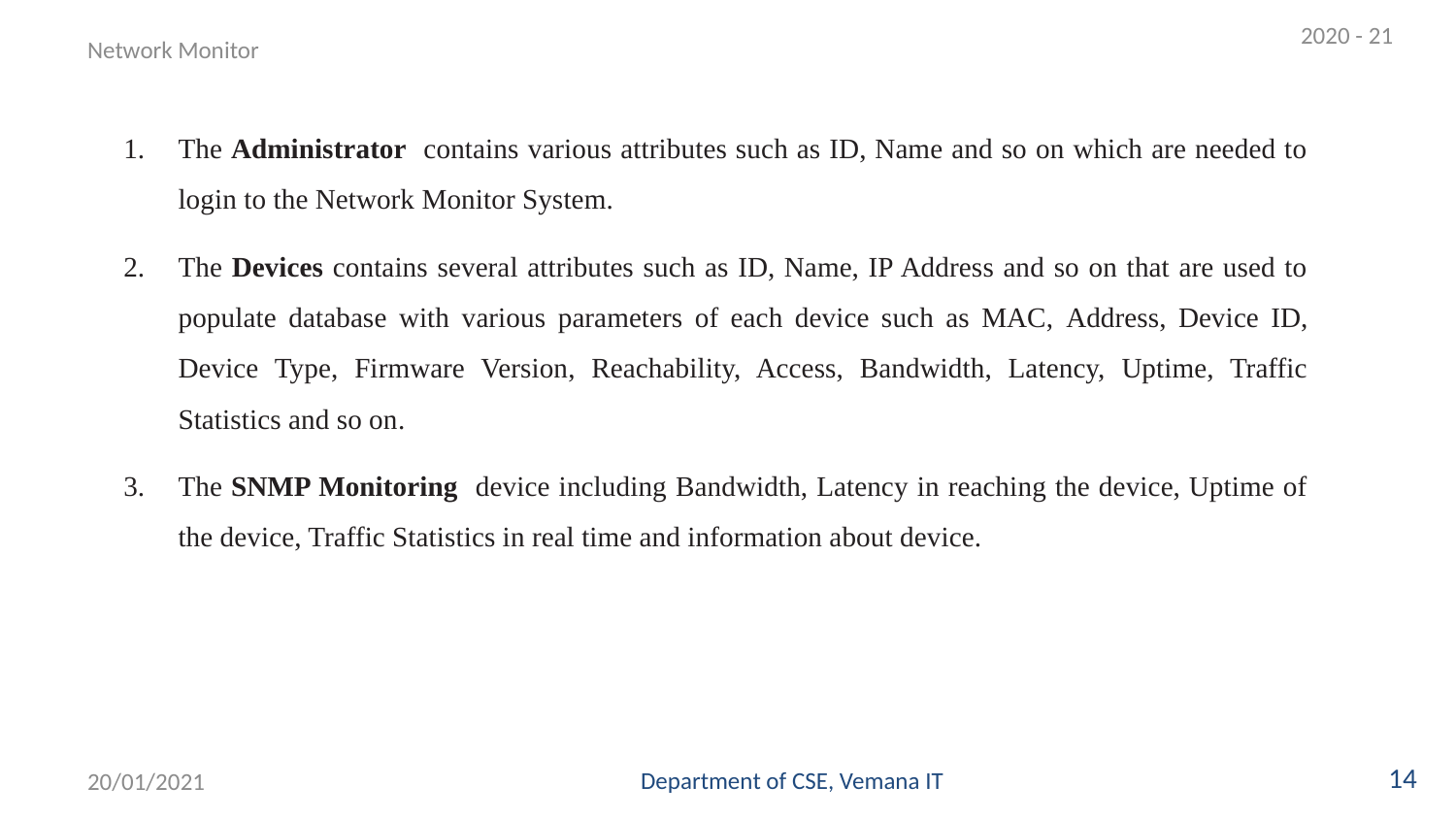

2020 - 21
Network Monitor
The Administrator  contains various attributes such as ID, Name and so on which are needed to login to the Network Monitor System.
The Devices contains several attributes such as ID, Name, IP Address and so on that are used to populate database with various parameters of each device such as MAC, Address, Device ID, Device Type, Firmware Version, Reachability, Access, Bandwidth, Latency, Uptime, Traffic Statistics and so on.
The SNMP Monitoring  device including Bandwidth, Latency in reaching the device, Uptime of the device, Traffic Statistics in real time and information about device.

14
Department of CSE, Vemana IT
20/01/2021